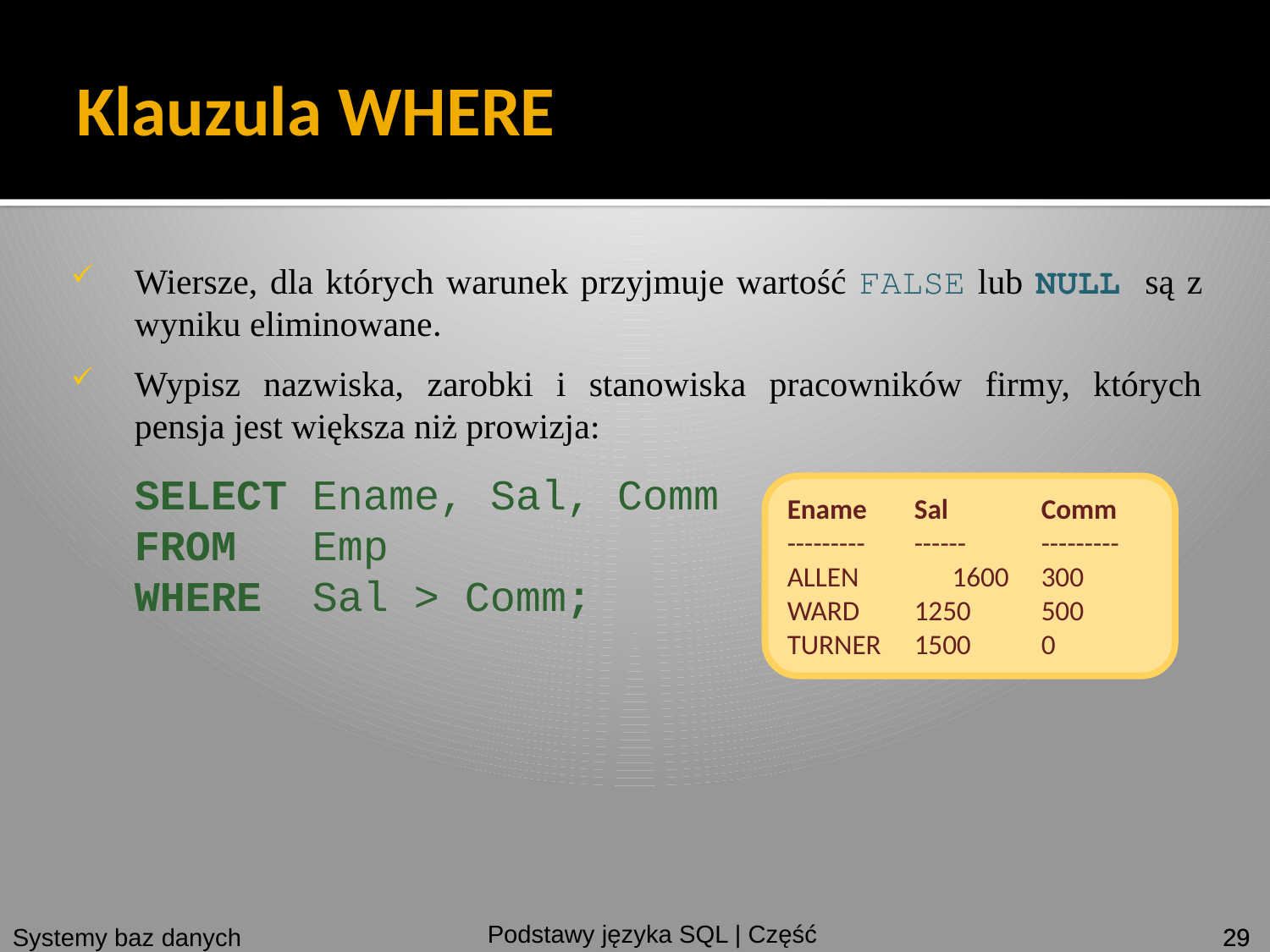

# Klauzula WHERE
Wiersze, dla których warunek przyjmuje wartość FALSE lub NULL są z wyniku eliminowane.
Wypisz nazwiska, zarobki i stanowiska pracowników firmy, których pensja jest większa niż prowizja:
	SELECT Ename, Sal, Comm
FROM   Emp
WHERE  Sal > Comm;

Ename	Sal	Comm
---------	------	---------
ALLEN 	      1600	300
WARD	1250 	500
TURNER	1500	0
Podstawy języka SQL | Część 4